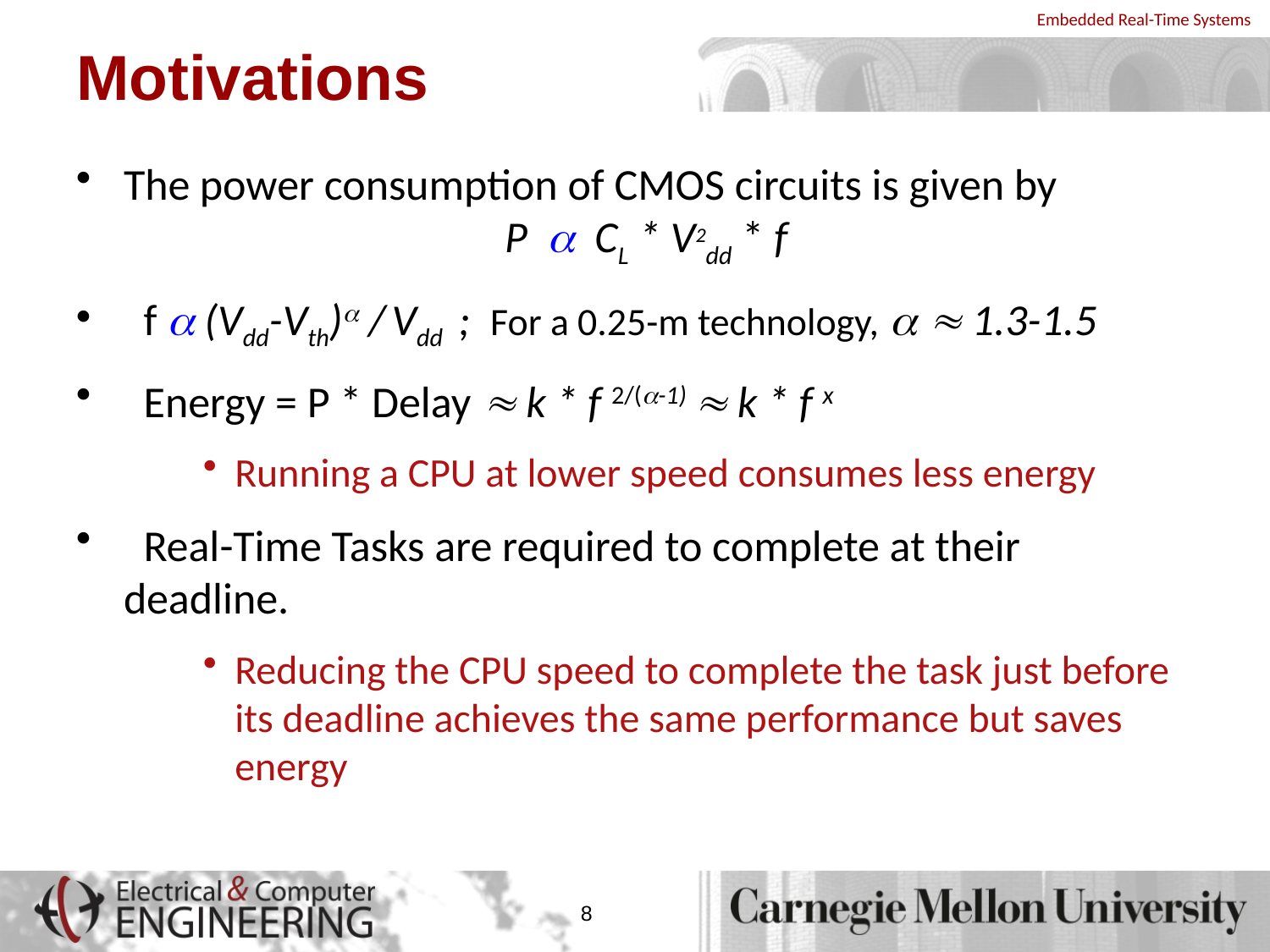

# Motivations
The power consumption of CMOS circuits is given by
			P  α  CL * V2dd * f
  f α (Vdd-Vth)α / Vdd  ;  For a 0.25-m technology, α ≈ 1.3-1.5
  Energy = P * Delay ≈ k * f 2/(α-1) ≈ k * f x
Running a CPU at lower speed consumes less energy
  Real-Time Tasks are required to complete at their deadline.
Reducing the CPU speed to complete the task just before its deadline achieves the same performance but saves energy

8